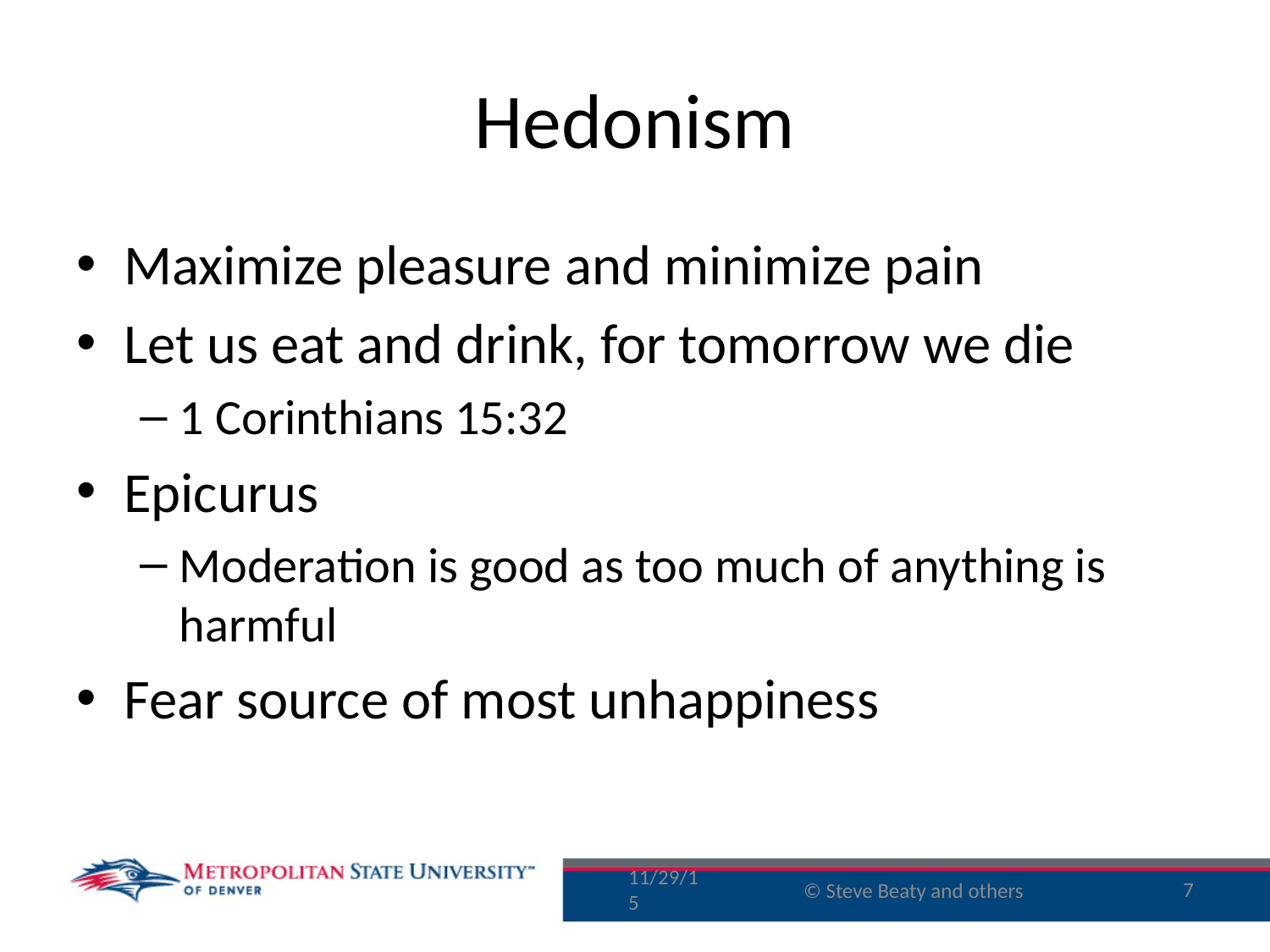

# Hedonism
Maximize pleasure and minimize pain
Let us eat and drink, for tomorrow we die
1 Corinthians 15:32
Epicurus
Moderation is good as too much of anything is harmful
Fear source of most unhappiness
11/29/15
7
© Steve Beaty and others